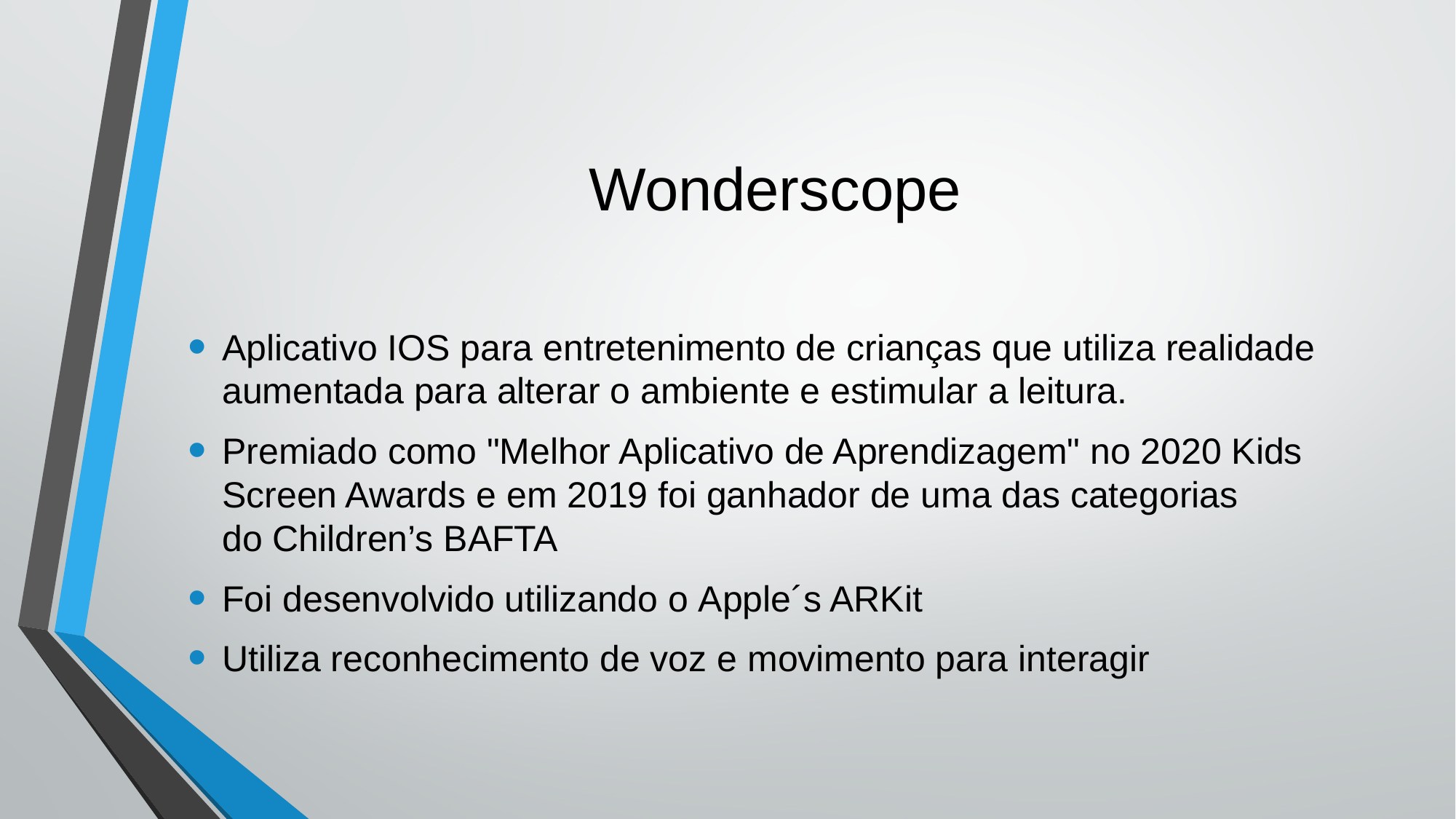

# Wonderscope
Aplicativo IOS para entretenimento de crianças que utiliza realidade aumentada para alterar o ambiente e estimular a leitura.
Premiado como "Melhor Aplicativo de Aprendizagem" no 2020 Kids Screen Awards e em 2019 foi ganhador de uma das categorias do Children’s BAFTA
Foi desenvolvido utilizando o Apple´s ARKit
Utiliza reconhecimento de voz e movimento para interagir